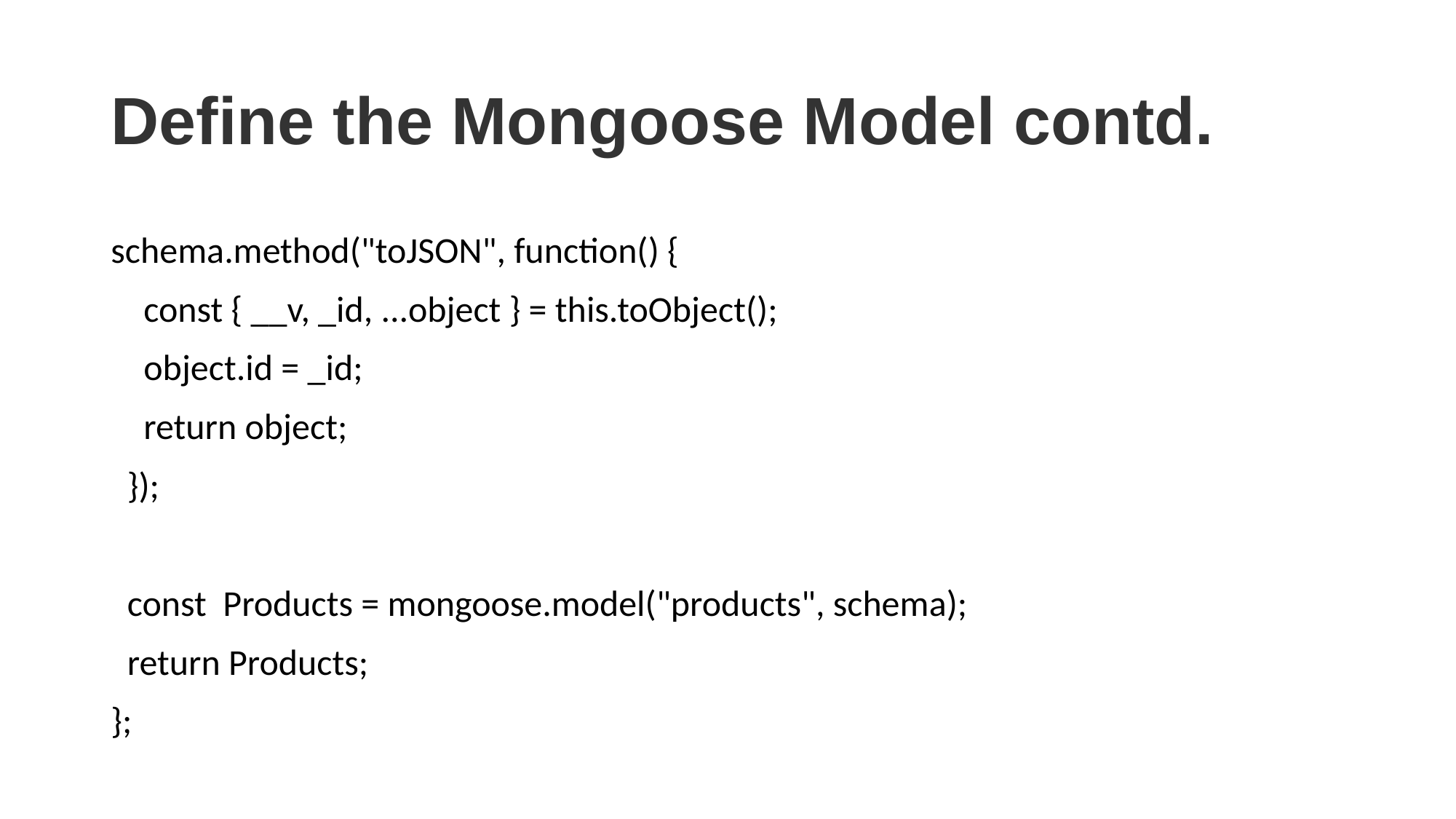

# Define the Mongoose Model contd.
schema.method("toJSON", function() {
    const { __v, _id, ...object } = this.toObject();
    object.id = _id;
    return object;
  });

  const  Products = mongoose.model("products", schema);
  return Products;
};